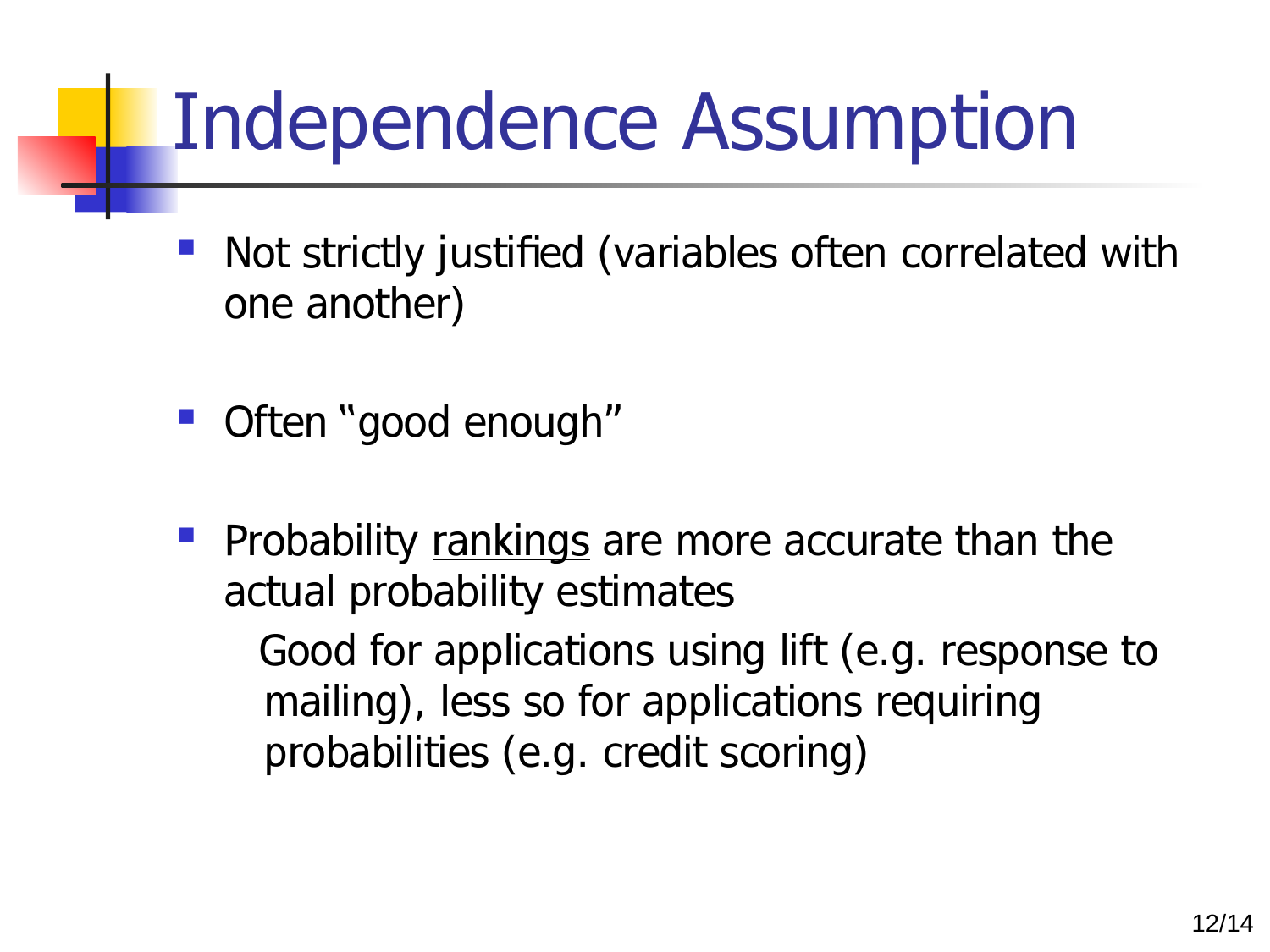

# Independence Assumption
Not strictly justified (variables often correlated with one another)

Often “good enough”

Probability rankings are more accurate than the actual probability estimates
Good for applications using lift (e.g. response to mailing), less so for applications requiring probabilities (e.g. credit scoring)

12/14